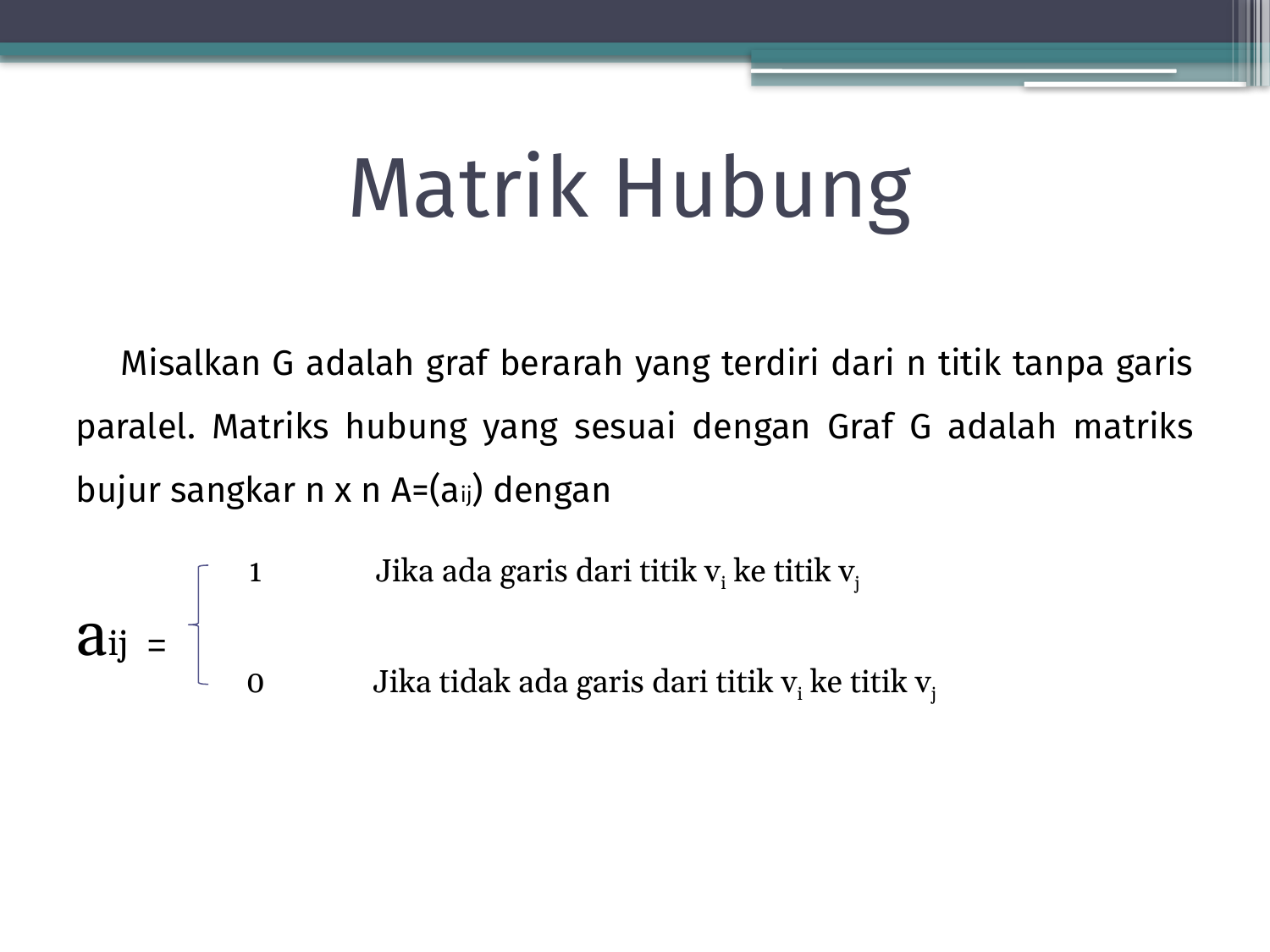

# Matrik Hubung
Misalkan G adalah graf berarah yang terdiri dari n titik tanpa garis paralel. Matriks hubung yang sesuai dengan Graf G adalah matriks bujur sangkar n x n A=(aij) dengan

aij  =
1 	Jika ada garis dari titik vi ke titik vj

0 	Jika tidak ada garis dari titik vi ke titik vj